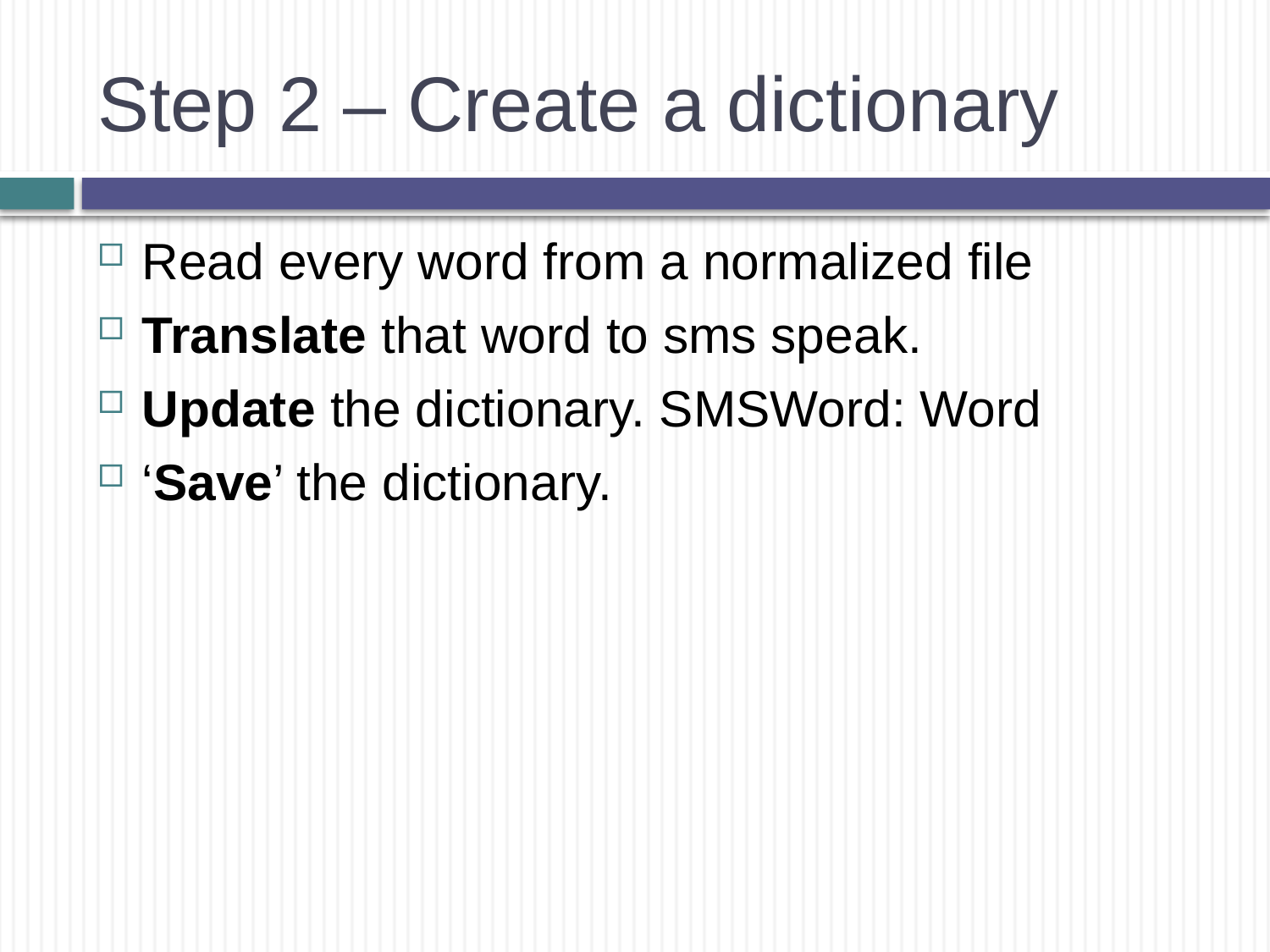

# Step 2 – Create a dictionary
Read every word from a normalized file
Translate that word to sms speak.
Update the dictionary. SMSWord: Word
‘Save’ the dictionary.